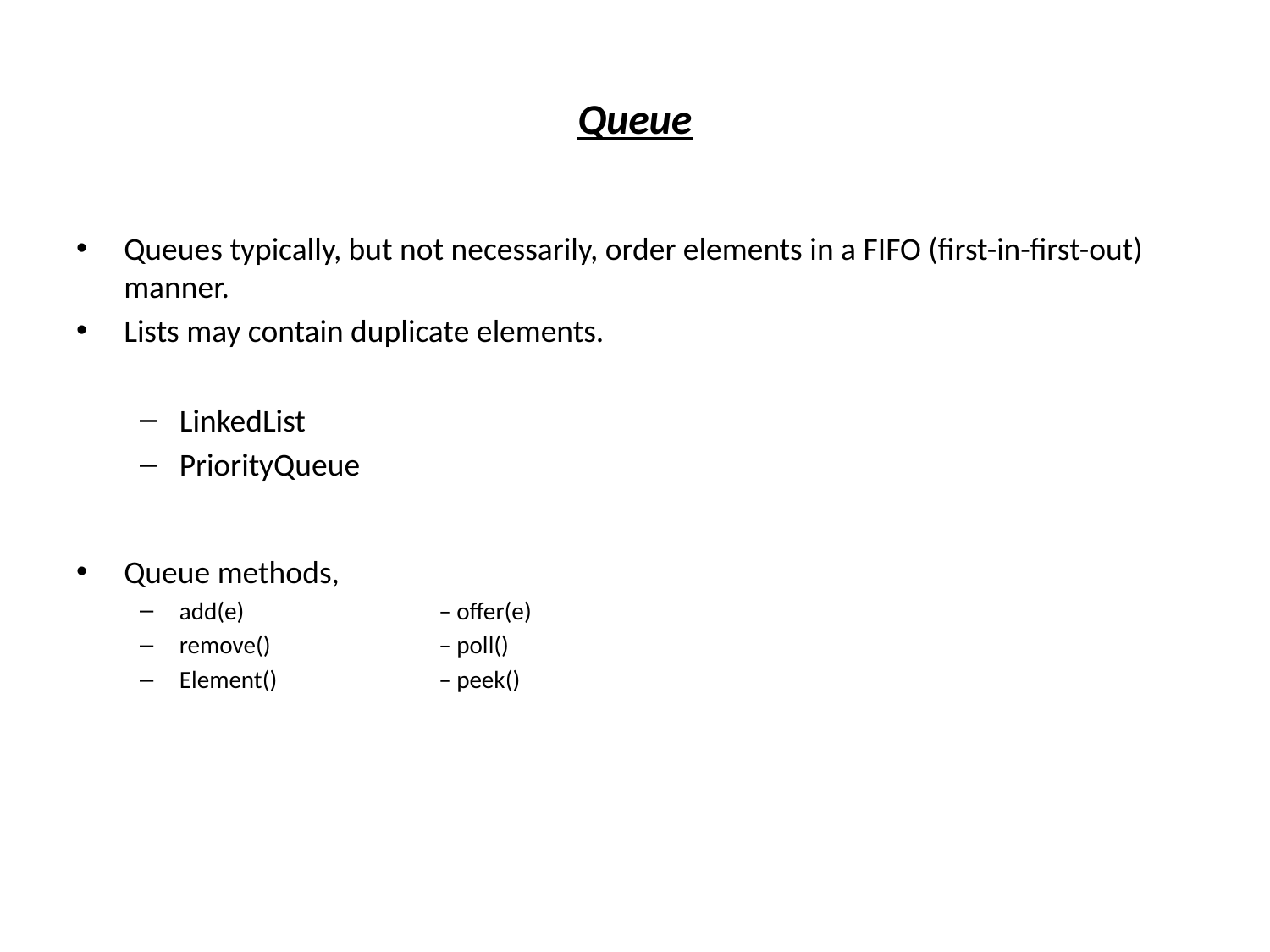

# Queue
Queues typically, but not necessarily, order elements in a FIFO (first-in-first-out) manner.
Lists may contain duplicate elements.

LinkedList
PriorityQueue

Queue methods,
add(e)		 – offer(e)
remove()		 – poll()
Element()		 – peek()